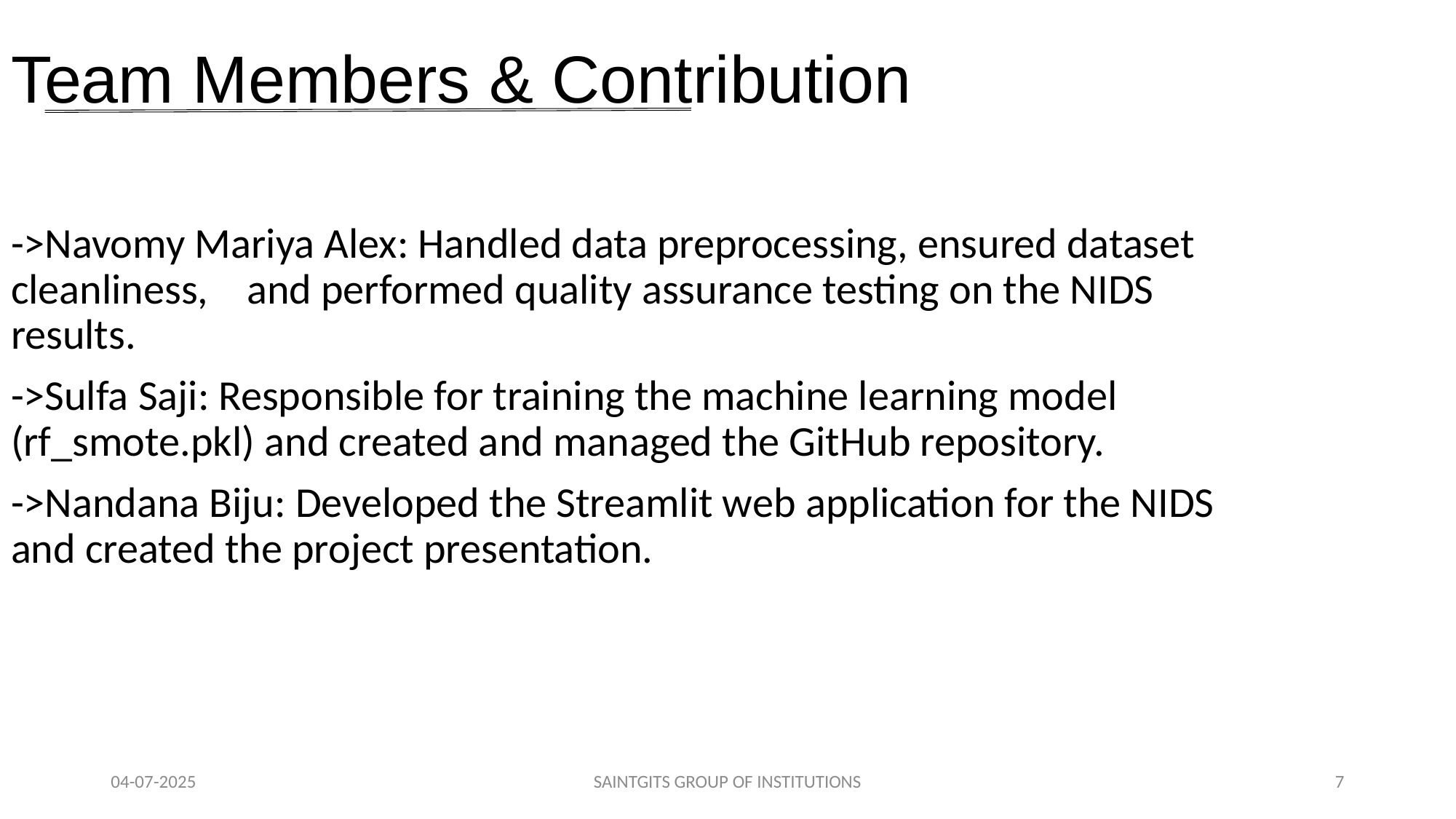

Team Members & Contribution

->Navomy Mariya Alex: Handled data preprocessing, ensured dataset cleanliness,    and performed quality assurance testing on the NIDS results.
->Sulfa Saji: Responsible for training the machine learning model (rf_smote.pkl) and created and managed the GitHub repository.
->Nandana Biju: Developed the Streamlit web application for the NIDS and created the project presentation.
04-07-2025
SAINTGITS GROUP OF INSTITUTIONS
7